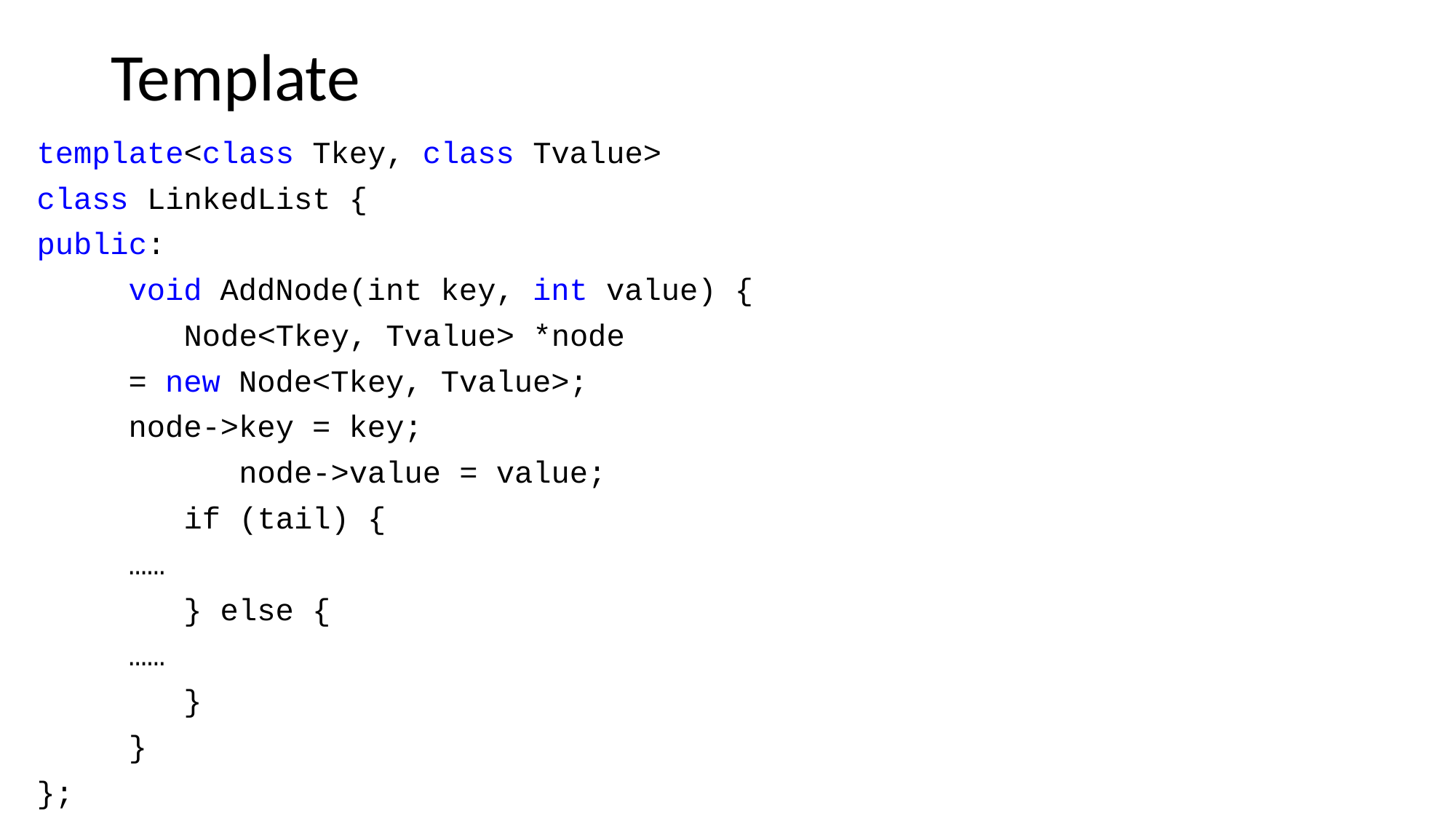

# Template
template<class Tkey, class Tvalue>
class LinkedList {
public:
	void AddNode(int key, int value) {
        Node<Tkey, Tvalue> *node
		= new Node<Tkey, Tvalue>;
		node->key = key;
           node->value = value;
        if (tail) {
			……
	   } else {
			……
	   }
     }
};